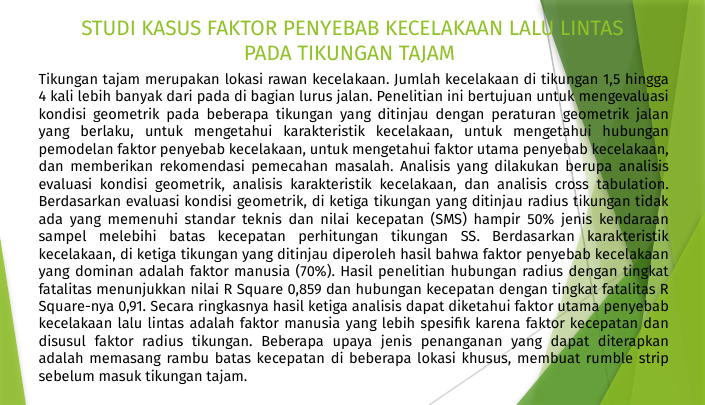

STUDI KASUS FAKTOR PENYEBAB KECELAKAAN LALU LINTAS PADA TIKUNGAN TAJAM
Tikungan tajam merupakan lokasi rawan kecelakaan. Jumlah kecelakaan di tikungan 1,5 hingga 4 kali lebih banyak dari pada di bagian lurus jalan. Penelitian ini bertujuan untuk mengevaluasi kondisi geometrik pada beberapa tikungan yang ditinjau dengan peraturan geometrik jalan yang berlaku, untuk mengetahui karakteristik kecelakaan, untuk mengetahui hubungan pemodelan faktor penyebab kecelakaan, untuk mengetahui faktor utama penyebab kecelakaan, dan memberikan rekomendasi pemecahan masalah. Analisis yang dilakukan berupa analisis evaluasi kondisi geometrik, analisis karakteristik kecelakaan, dan analisis cross tabulation. Berdasarkan evaluasi kondisi geometrik, di ketiga tikungan yang ditinjau radius tikungan tidak ada yang memenuhi standar teknis dan nilai kecepatan (SMS) hampir 50% jenis kendaraan sampel melebihi batas kecepatan perhitungan tikungan SS. Berdasarkan karakteristik kecelakaan, di ketiga tikungan yang ditinjau diperoleh hasil bahwa faktor penyebab kecelakaan yang dominan adalah faktor manusia (70%). Hasil penelitian hubungan radius dengan tingkat fatalitas menunjukkan nilai R Square 0,859 dan hubungan kecepatan dengan tingkat fatalitas R Square-nya 0,91. Secara ringkasnya hasil ketiga analisis dapat diketahui faktor utama penyebab kecelakaan lalu lintas adalah faktor manusia yang lebih spesifik karena faktor kecepatan dan disusul faktor radius tikungan. Beberapa upaya jenis penanganan yang dapat diterapkan adalah memasang rambu batas kecepatan di beberapa lokasi khusus, membuat rumble strip sebelum masuk tikungan tajam.